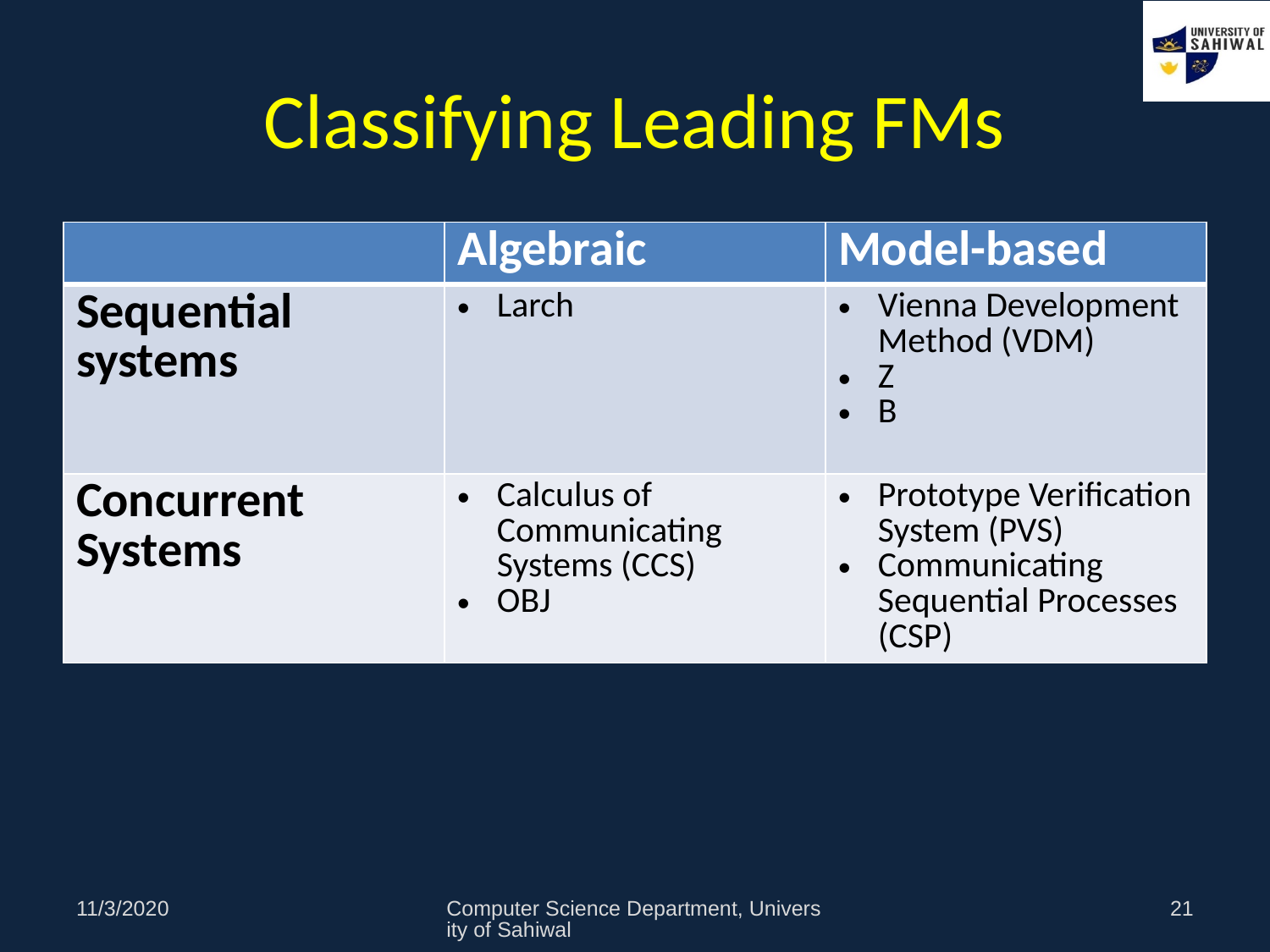

# Classifying Leading FMs
|  | Algebraic | Model-based |
| --- | --- | --- |
| Sequential systems | Larch | Vienna Development Method (VDM) Z B |
| Concurrent Systems | Calculus of Communicating Systems (CCS) OBJ | Prototype Verification System (PVS) Communicating Sequential Processes (CSP) |
11/3/2020
Computer Science Department, University of Sahiwal
21